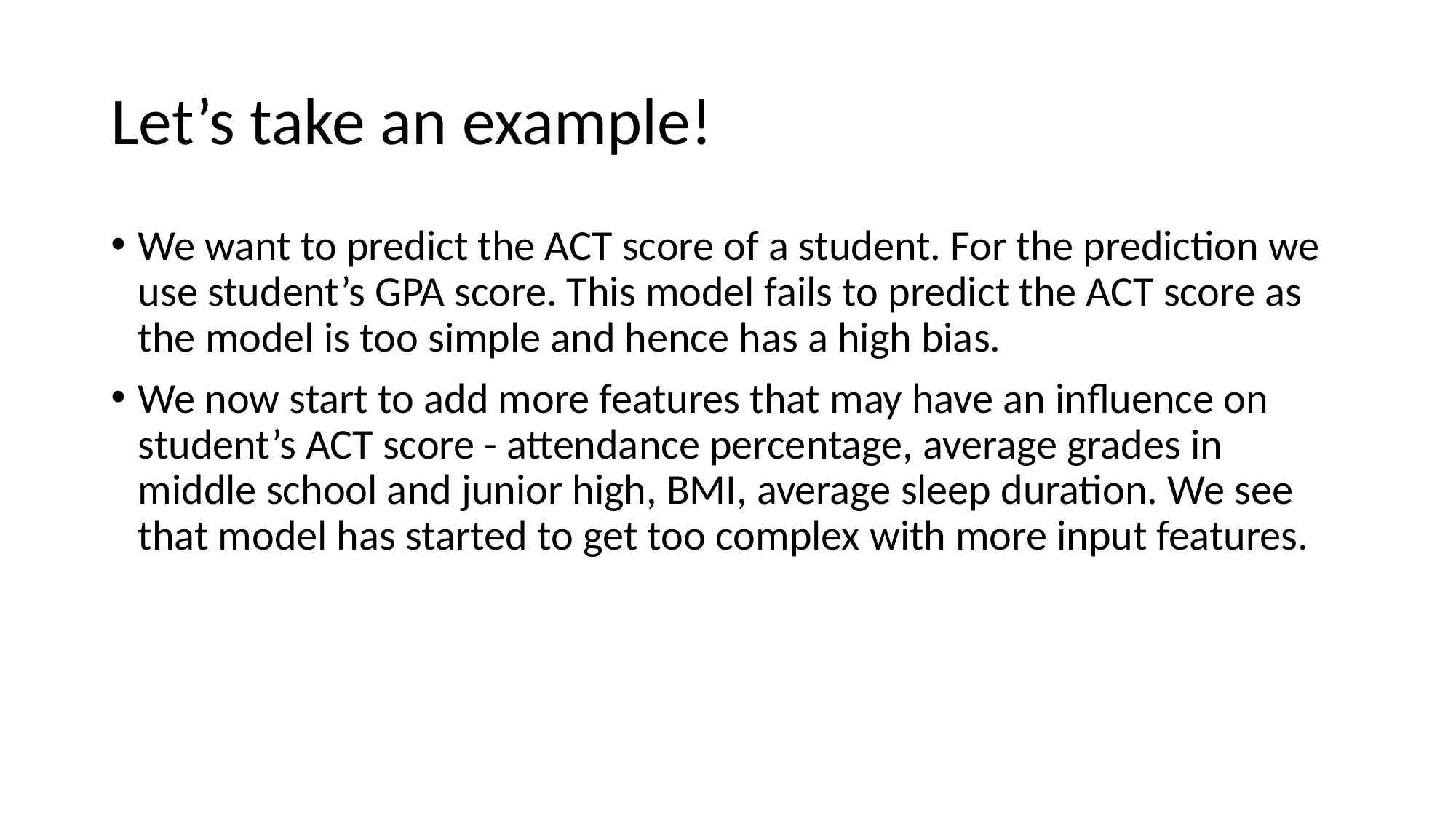

# Let’s take an example!
We want to predict the ACT score of a student. For the prediction we use student’s GPA score. This model fails to predict the ACT score as the model is too simple and hence has a high bias.
We now start to add more features that may have an influence on student’s ACT score - attendance percentage, average grades in middle school and junior high, BMI, average sleep duration. We see that model has started to get too complex with more input features.